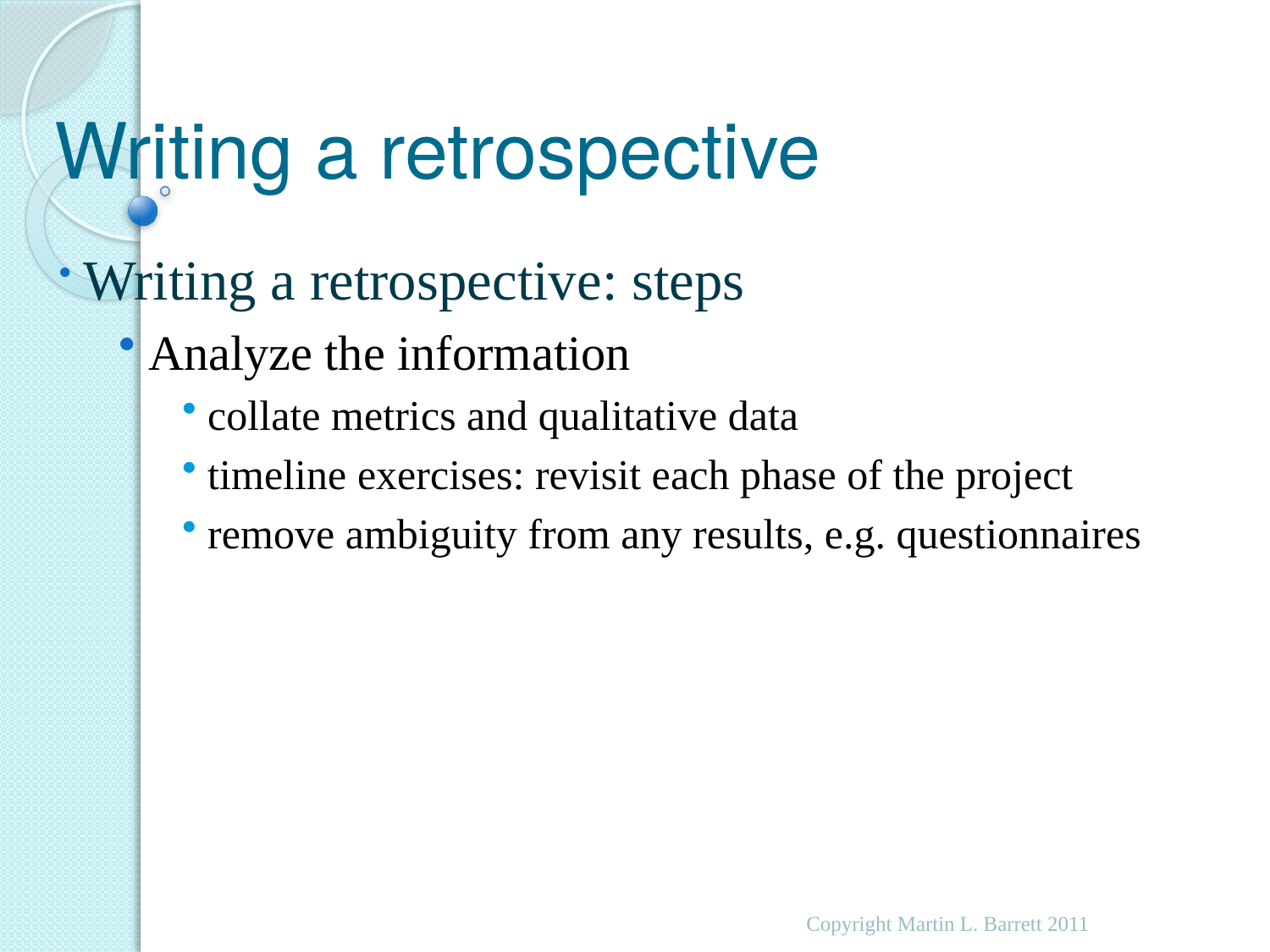

# Writing a retrospective
 Writing a retrospective: steps
 Analyze the information
 collate metrics and qualitative data
 timeline exercises: revisit each phase of the project
 remove ambiguity from any results, e.g. questionnaires
Copyright Martin L. Barrett 2011